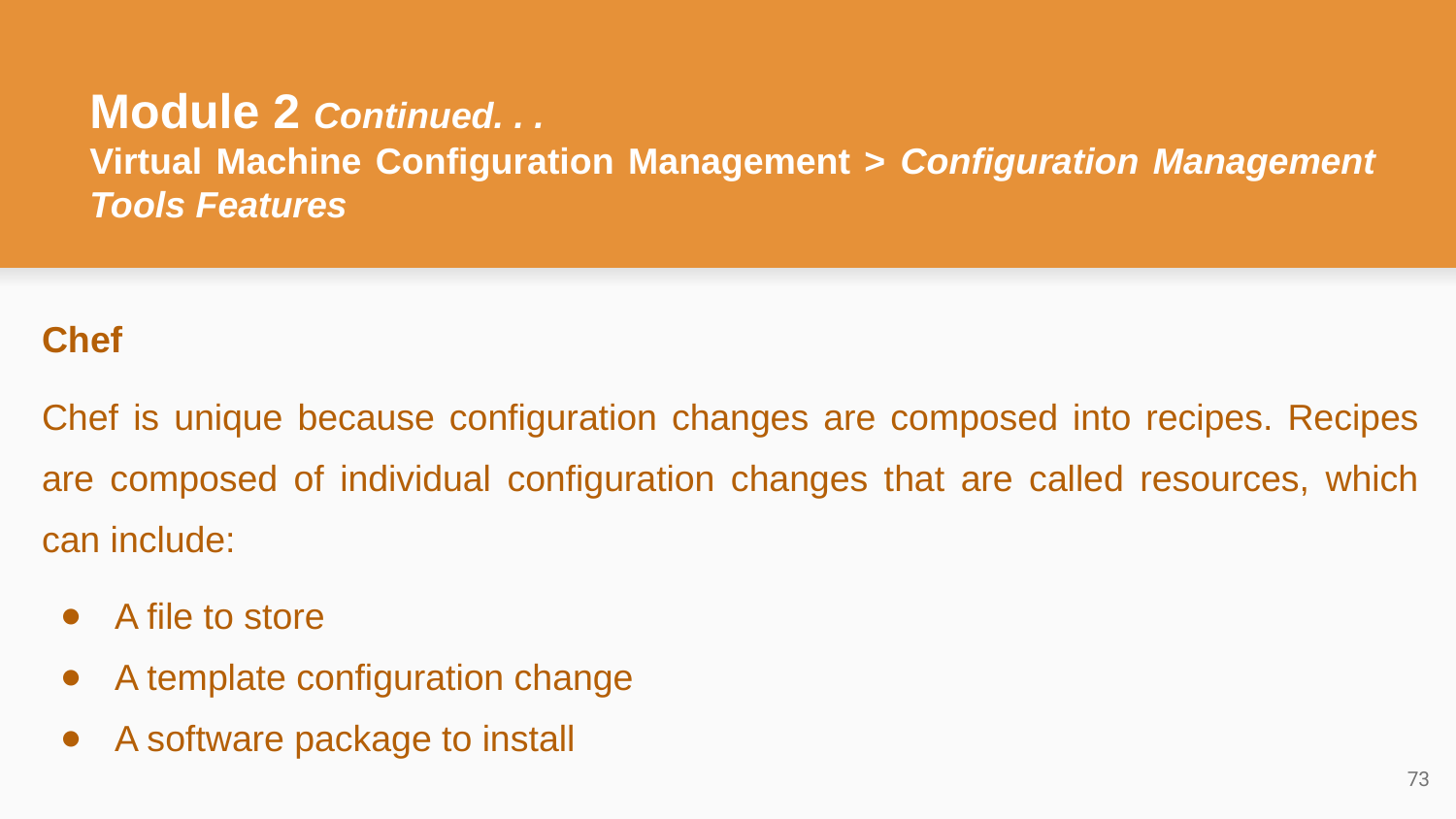

# Module 2 Continued. . .
Virtual Machine Configuration Management > Configuration Management Tools Features
Chef
Chef is unique because configuration changes are composed into recipes. Recipes are composed of individual configuration changes that are called resources, which can include:
A file to store
A template configuration change
A software package to install

73